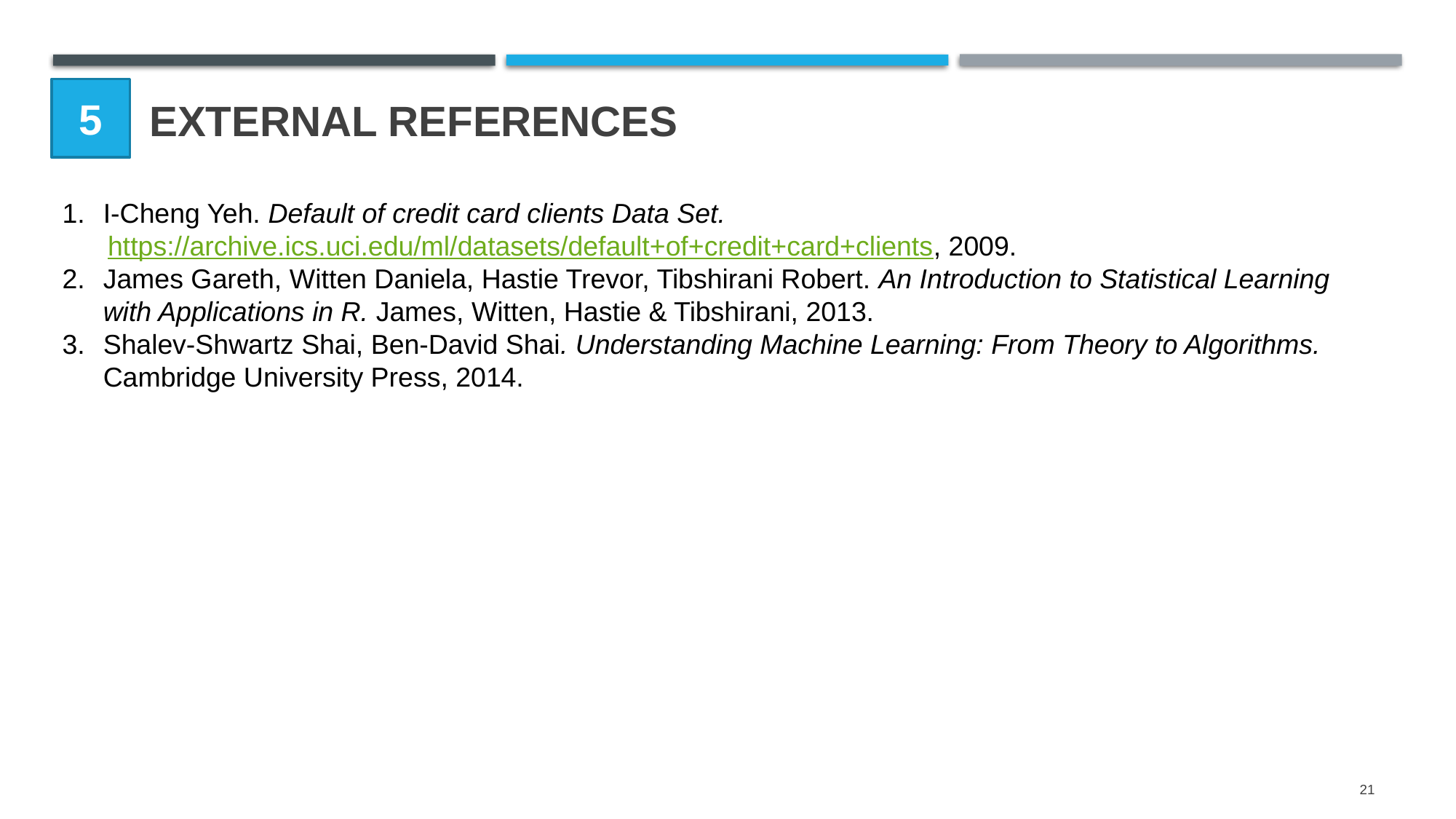

# External references
5
I-Cheng Yeh. Default of credit card clients Data Set.
__  https://archive.ics.uci.edu/ml/datasets/default+of+credit+card+clients, 2009.
James Gareth, Witten Daniela, Hastie Trevor, Tibshirani Robert. An Introduction to Statistical Learning with Applications in R. James, Witten, Hastie & Tibshirani, 2013.
Shalev-Shwartz Shai, Ben-David Shai. Understanding Machine Learning: From Theory to Algorithms. Cambridge University Press, 2014.
21